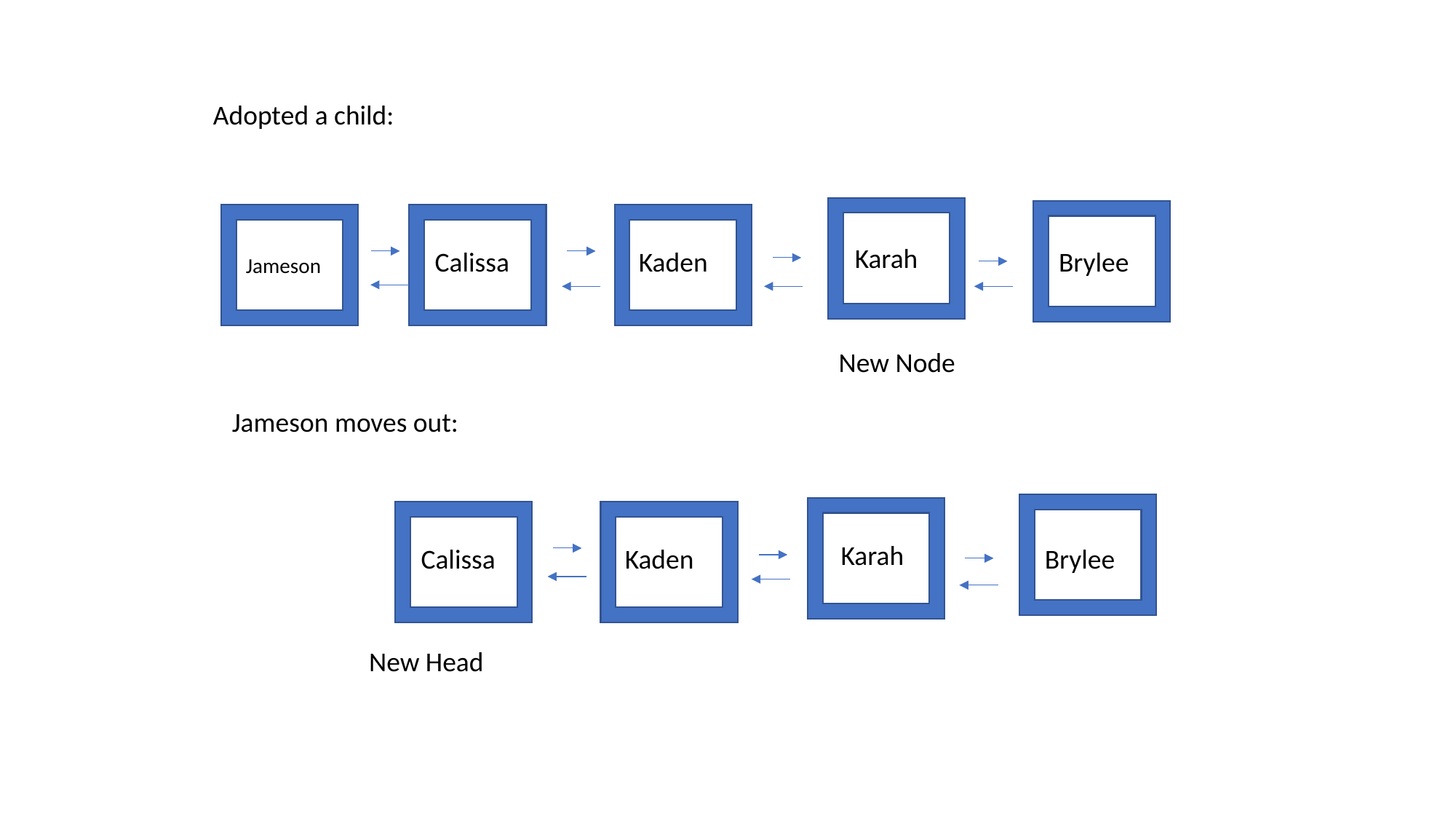

Adopted a child:

Karah
Brylee
Calissa
Kaden
Jameson
New Node
Jameson moves out:

Karah
Brylee
Calissa
Kaden
New Head